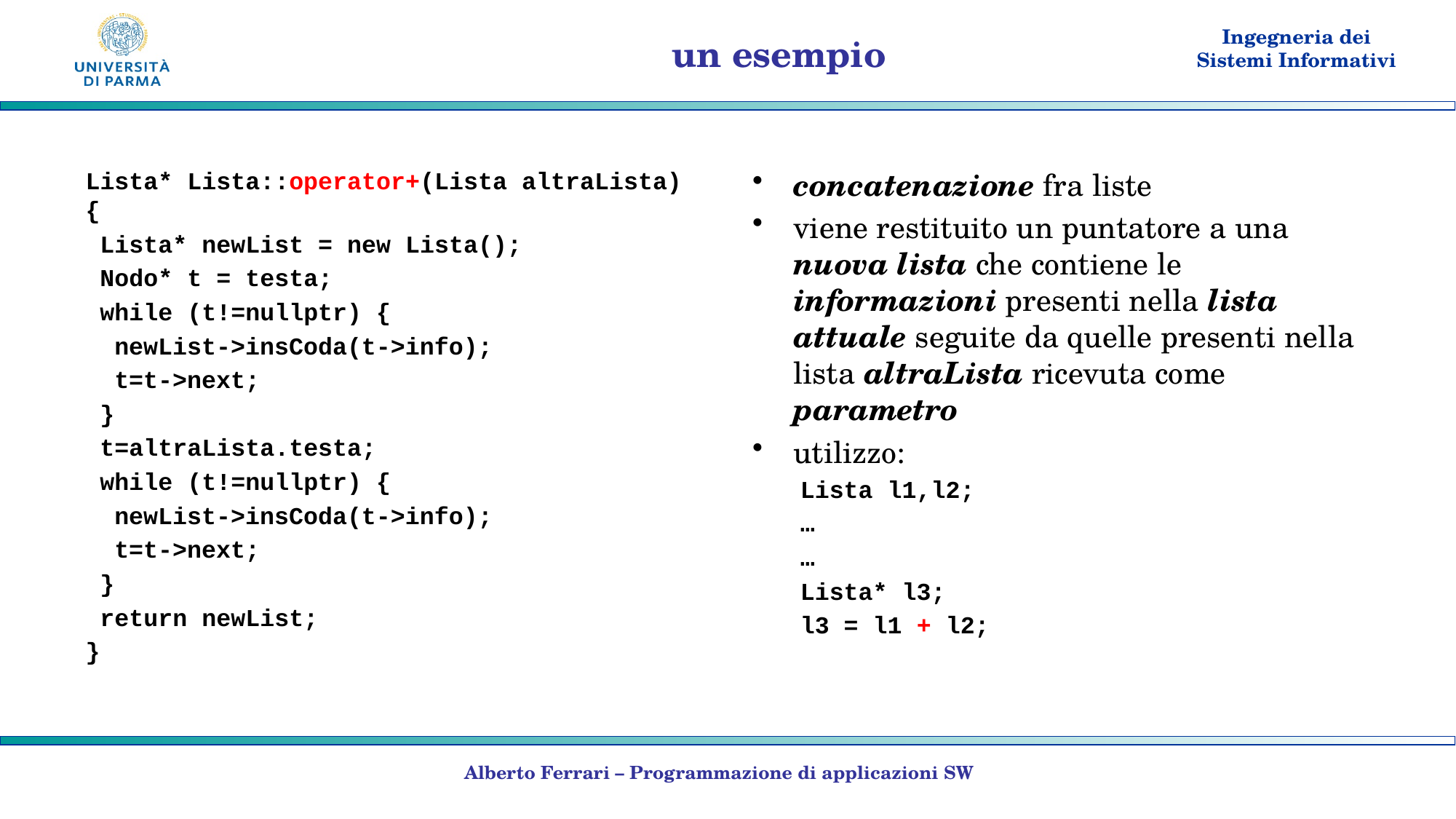

# un esempio
Lista* Lista::operator+(Lista altraLista) {
 Lista* newList = new Lista();
 Nodo* t = testa;
 while (t!=nullptr) {
  newList->insCoda(t->info);
  t=t->next;
 }
 t=altraLista.testa;
 while (t!=nullptr) {
  newList->insCoda(t->info);
  t=t->next;
 }
 return newList;
}
concatenazione fra liste
viene restituito un puntatore a una nuova lista che contiene le informazioni presenti nella lista attuale seguite da quelle presenti nella lista altraLista ricevuta come parametro
utilizzo:
Lista l1,l2;
…
…
Lista* l3;
l3 = l1 + l2;
Alberto Ferrari – Programmazione di applicazioni SW